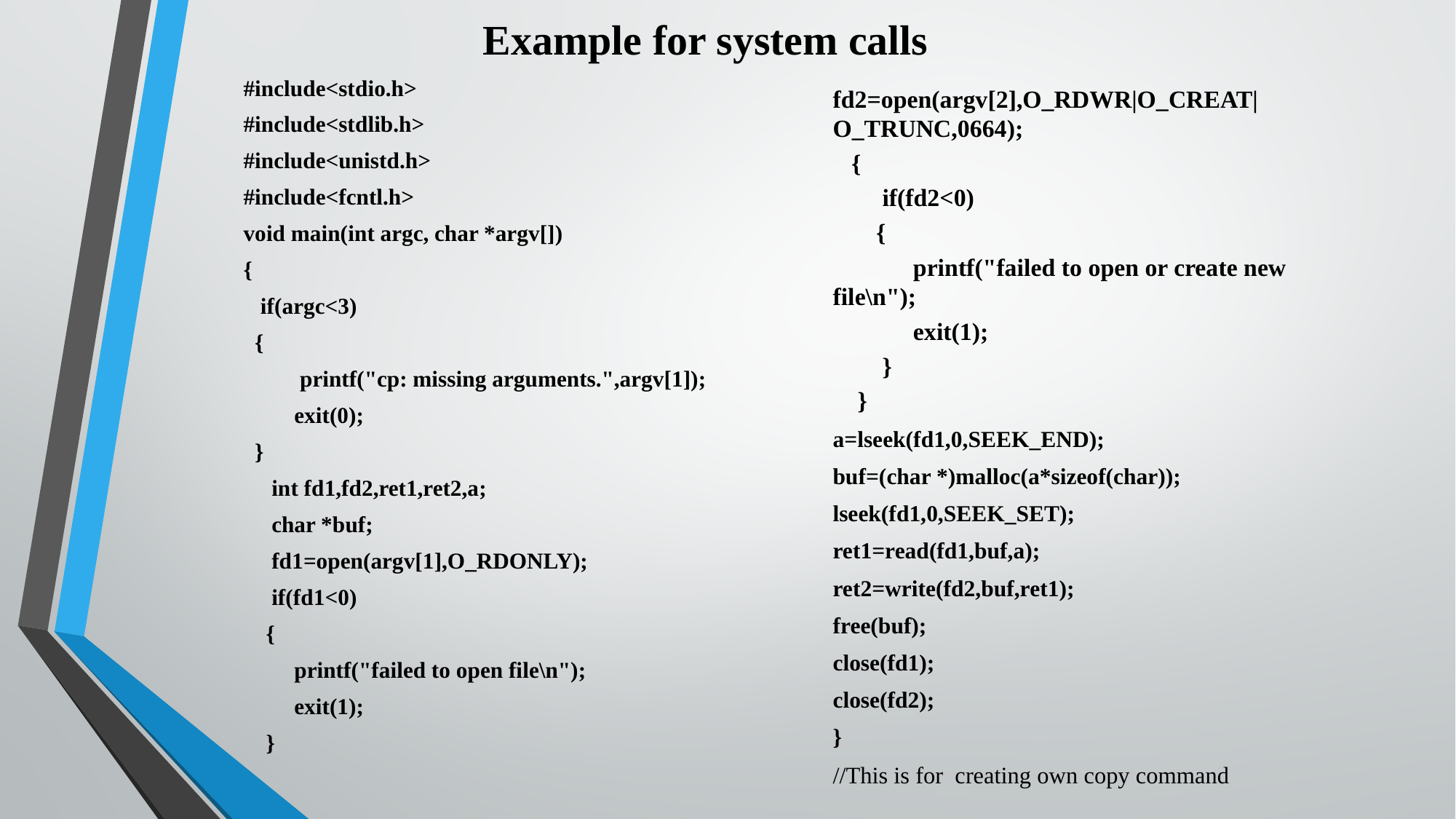

# Example for system calls
#include<stdio.h>
#include<stdlib.h>
#include<unistd.h>
#include<fcntl.h>
void main(int argc, char *argv[])
{
   if(argc<3)
  {
          printf("cp: missing arguments.",argv[1]);
         exit(0);
  }
     int fd1,fd2,ret1,ret2,a;
     char *buf;
     fd1=open(argv[1],O_RDONLY);
     if(fd1<0)
    {
         printf("failed to open file\n");
         exit(1);
    }

fd2=open(argv[2],O_RDWR|O_CREAT|O_TRUNC,0664);
   {
        if(fd2<0)
       {
             printf("failed to open or create new file\n");
             exit(1);
        }
    }
a=lseek(fd1,0,SEEK_END);
buf=(char *)malloc(a*sizeof(char));
lseek(fd1,0,SEEK_SET);
ret1=read(fd1,buf,a);
ret2=write(fd2,buf,ret1);
free(buf);
close(fd1);
close(fd2);
}
//This is for  creating own copy command